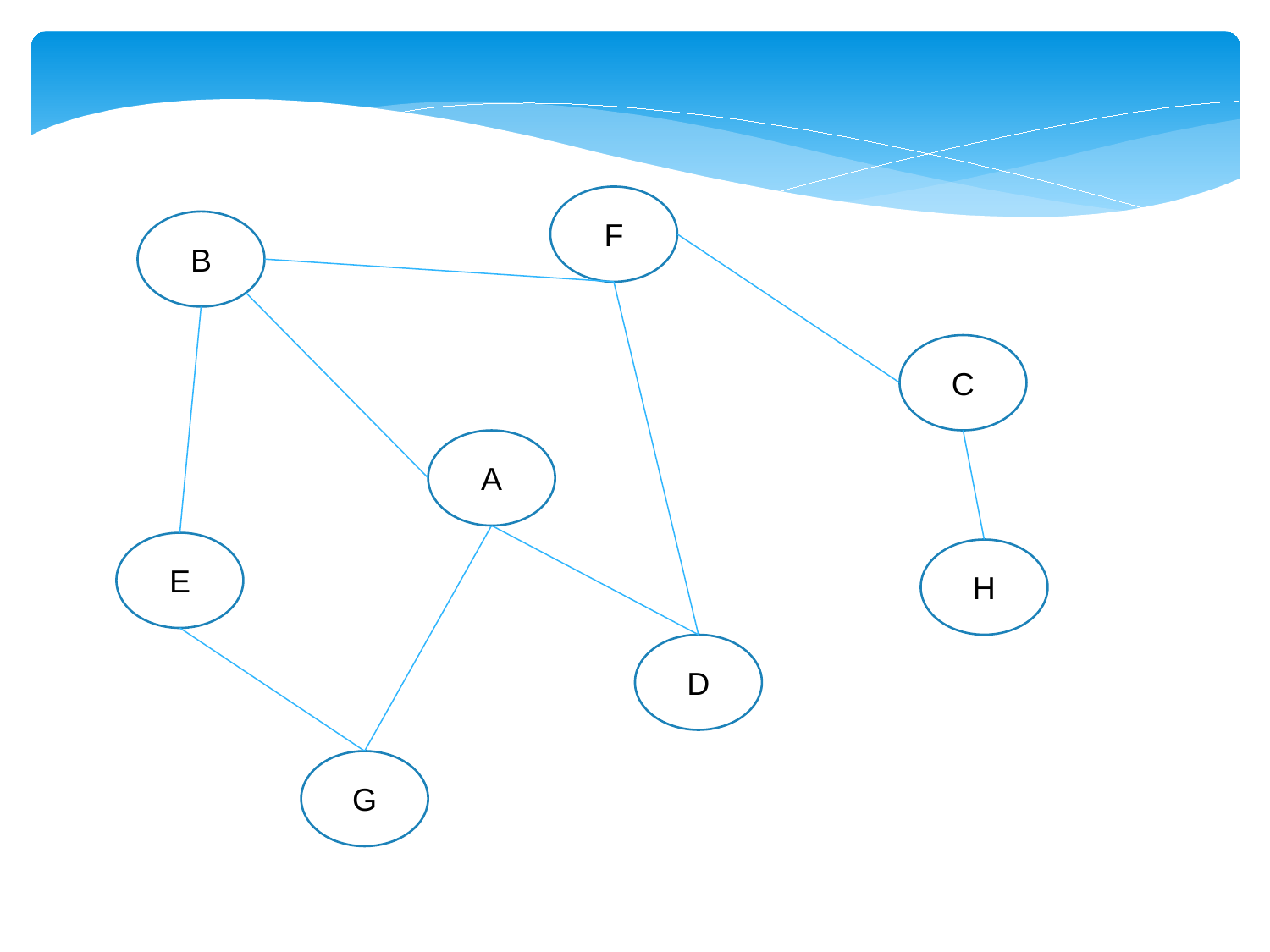

F
B
C
A
E
H
D
G